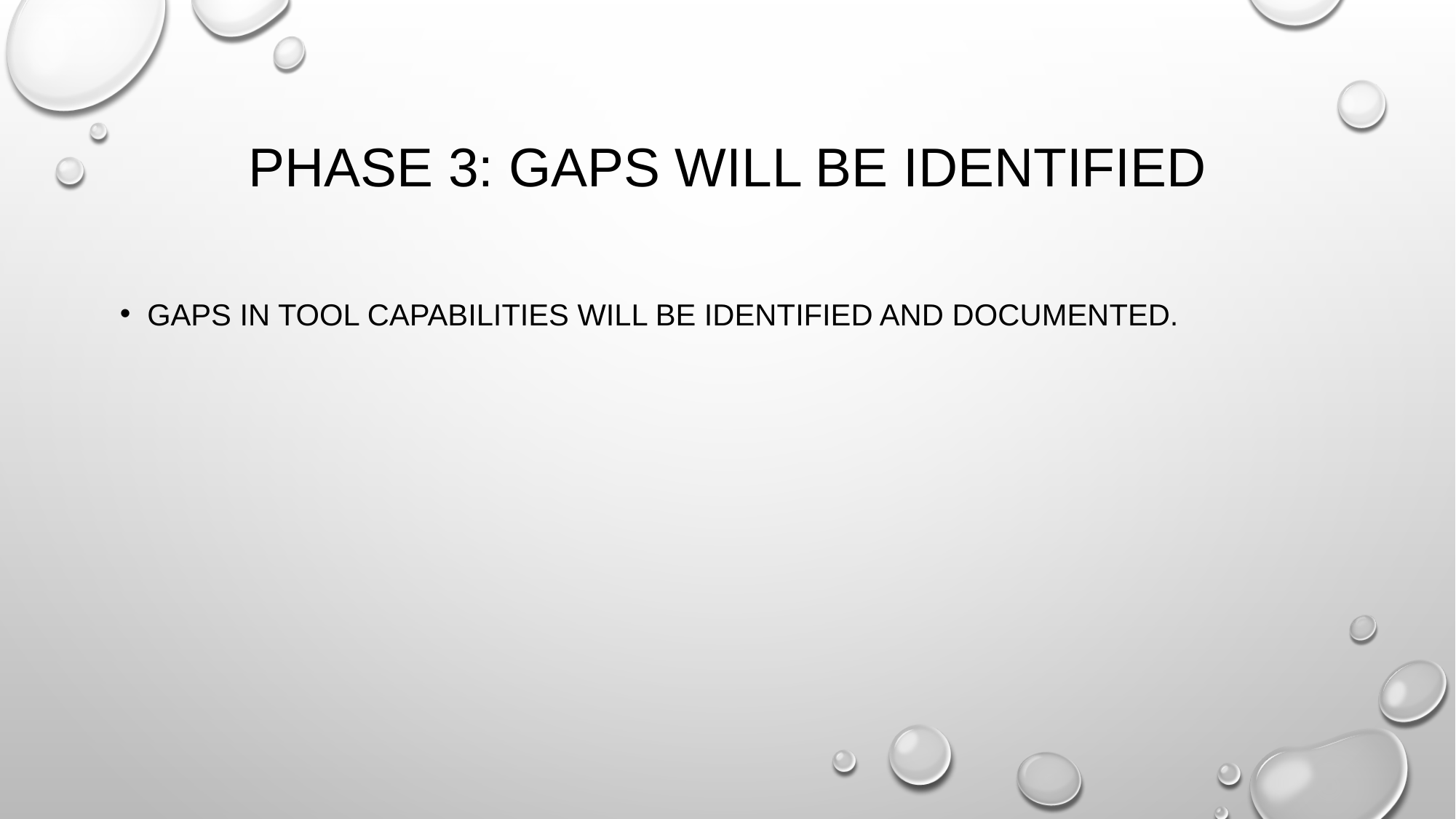

# Phase 3: gaps will be identified
Gaps in tool capabilities will be identified and documented.